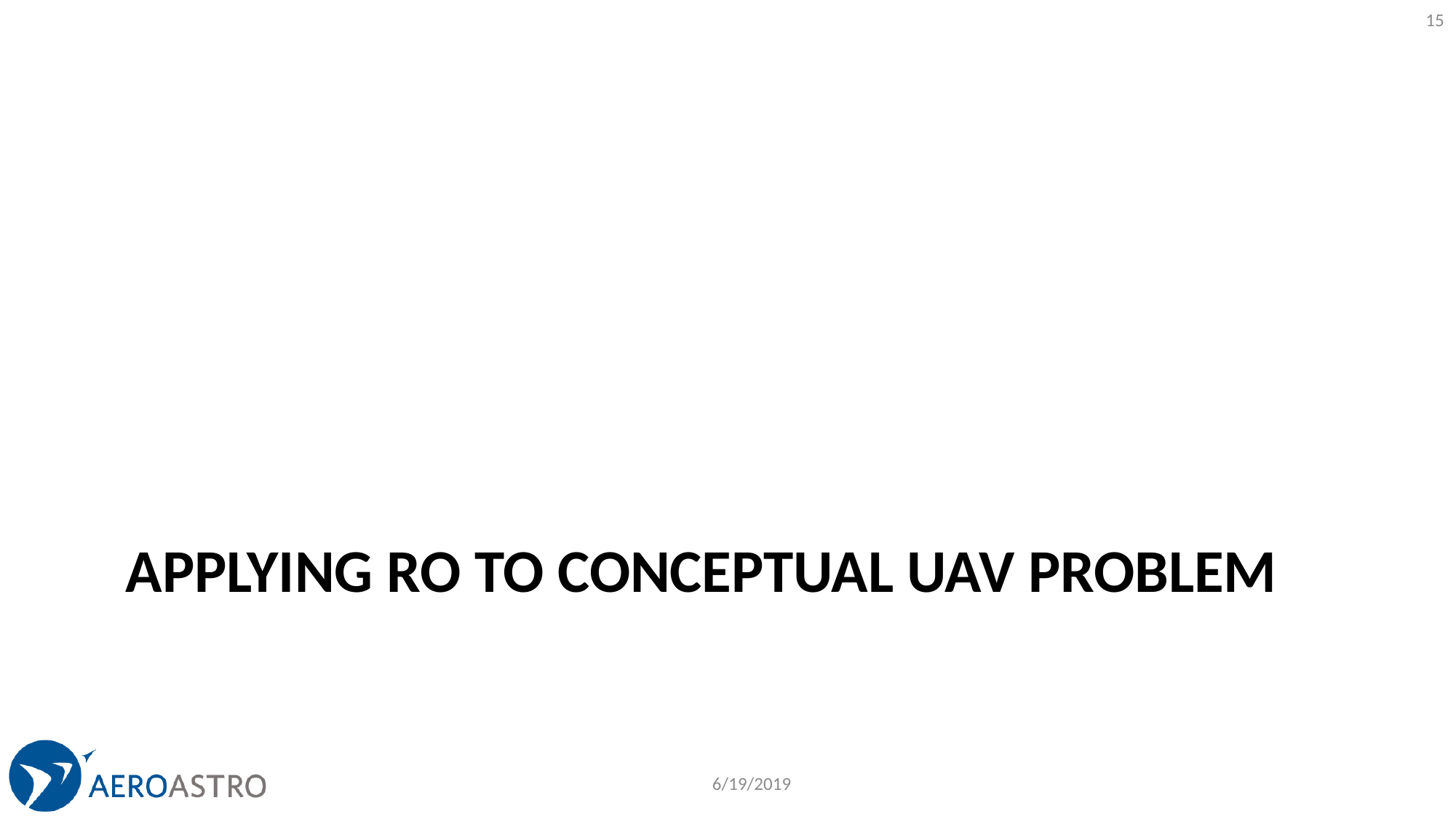

15
# Applying RO to Conceptual UAV problem
6/19/2019